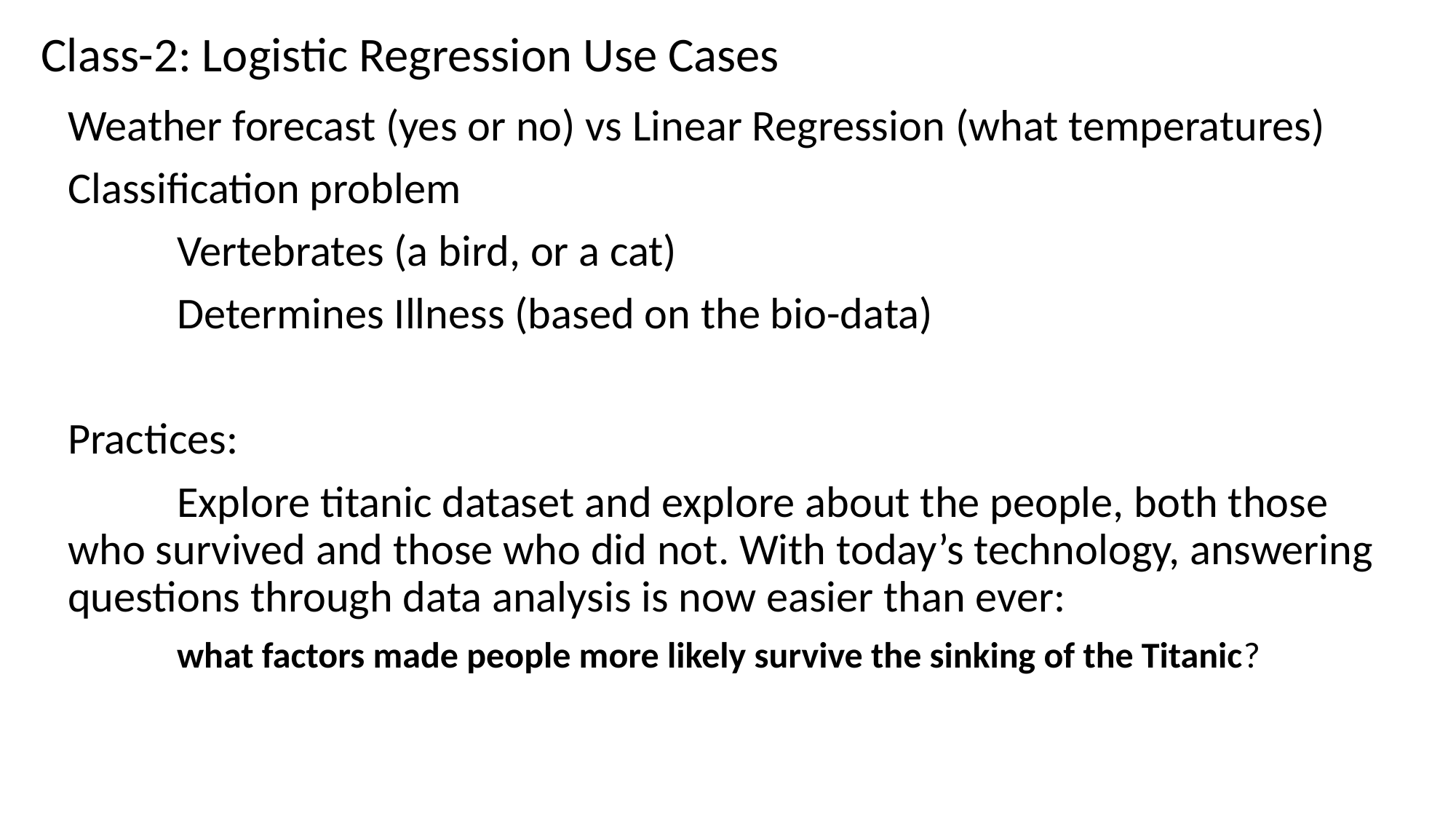

Class-2: Logistic Regression Use Cases
Weather forecast (yes or no) vs Linear Regression (what temperatures)
Classification problem
	Vertebrates (a bird, or a cat)
	Determines Illness (based on the bio-data)

Practices:
	Explore titanic dataset and explore about the people, both those who survived and those who did not. With today’s technology, answering questions through data analysis is now easier than ever:
	what factors made people more likely survive the sinking of the Titanic?